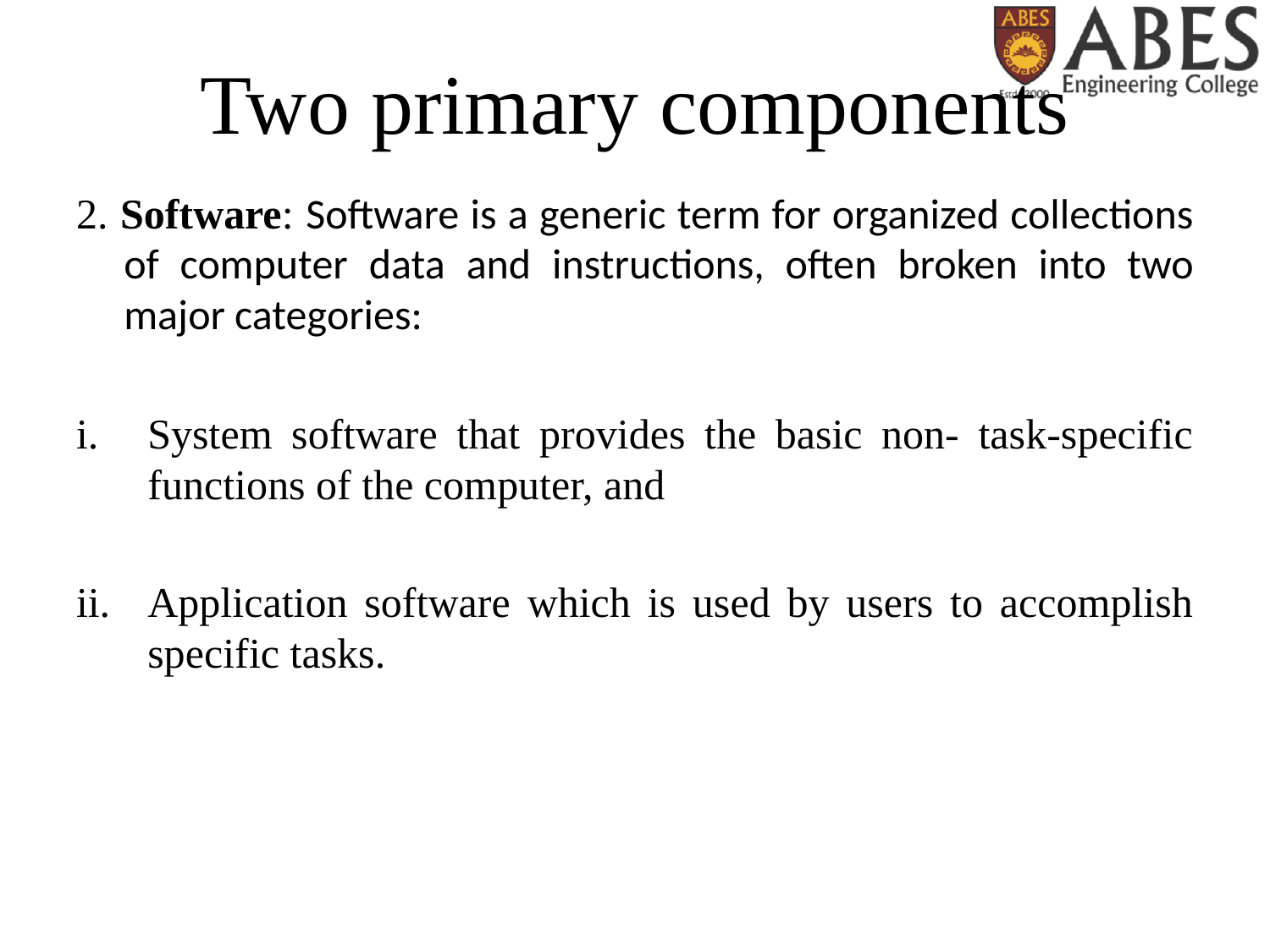

# Two primary components
2. Software: Software is a generic term for organized collections of computer data and instructions, often broken into two major categories:

System software that provides the basic non- task-specific functions of the computer, and

Application software which is used by users to accomplish specific tasks.